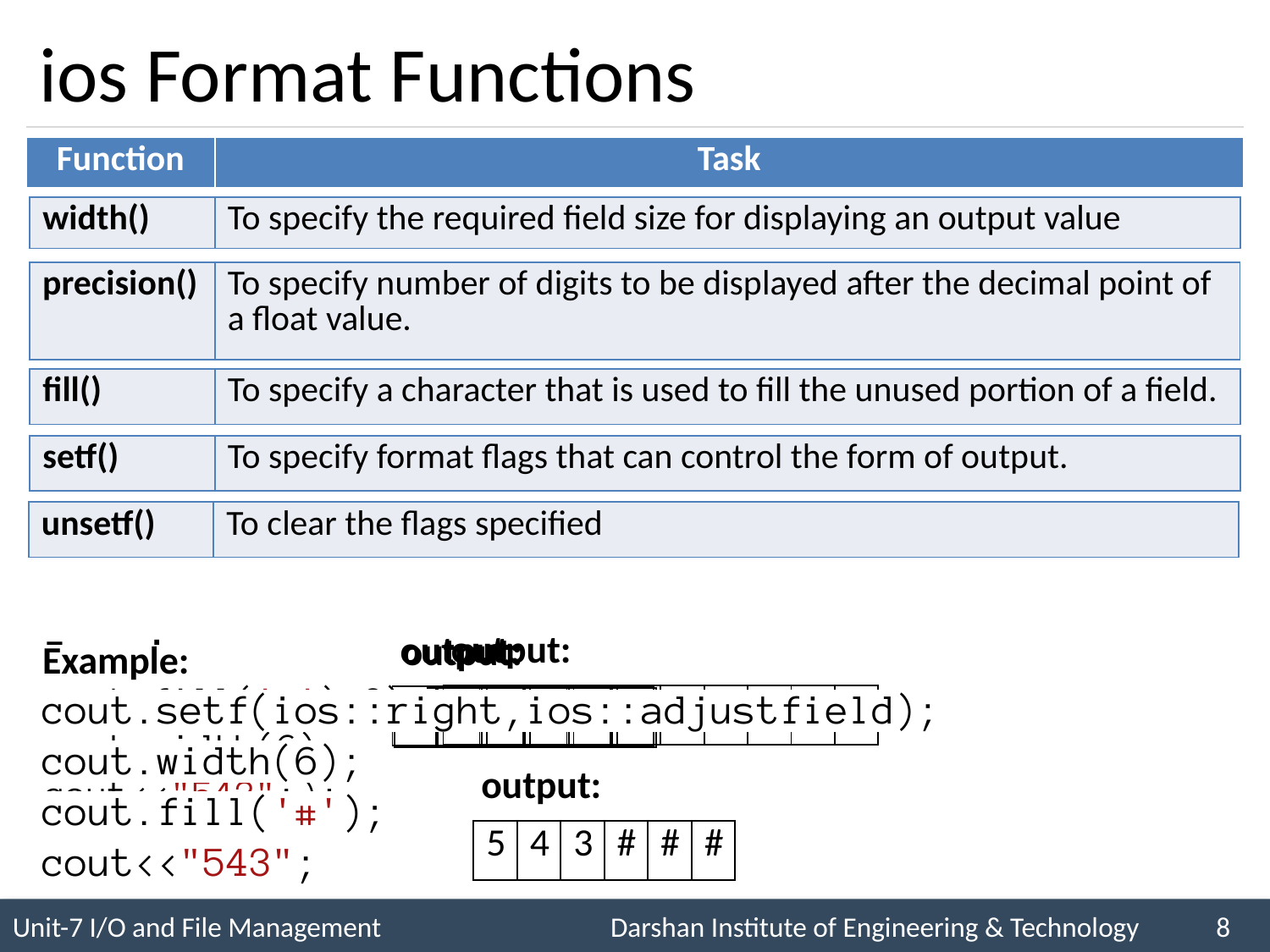

# ios Format Functions
| Function | Task |
| --- | --- |
| width() | To specify the required field size for displaying an output value |
| --- | --- |
| precision() | To specify number of digits to be displayed after the decimal point of a float value. |
| --- | --- |
| fill() | To specify a character that is used to fill the unused portion of a field. |
| --- | --- |
| setf() | To specify format flags that can control the form of output. |
| --- | --- |
| unsetf() | To clear the flags specified |
| --- | --- |
output:
output:
output:
Example:
cout.precision(6);
cout.width(10);
cout<<sqrt(7);
Example:
cout.fill('*');
cout.width(6);
cout<<"543";
Example:
cout.width(6);
cout<<"543";
Example:
cout.setf(ios::right,ios::adjustfield);
cout.width(6);
cout.fill('#');
cout<<"543";
|  |  |  | 2 | . | 6 | 4 | 5 | 7 | 5 |
| --- | --- | --- | --- | --- | --- | --- | --- | --- | --- |
| \* | \* | \* | 5 | 4 | 3 |
| --- | --- | --- | --- | --- | --- |
|  |  |  | 5 | 4 | 3 |
| --- | --- | --- | --- | --- | --- |
output:
| 5 | 4 | 3 | # | # | # |
| --- | --- | --- | --- | --- | --- |